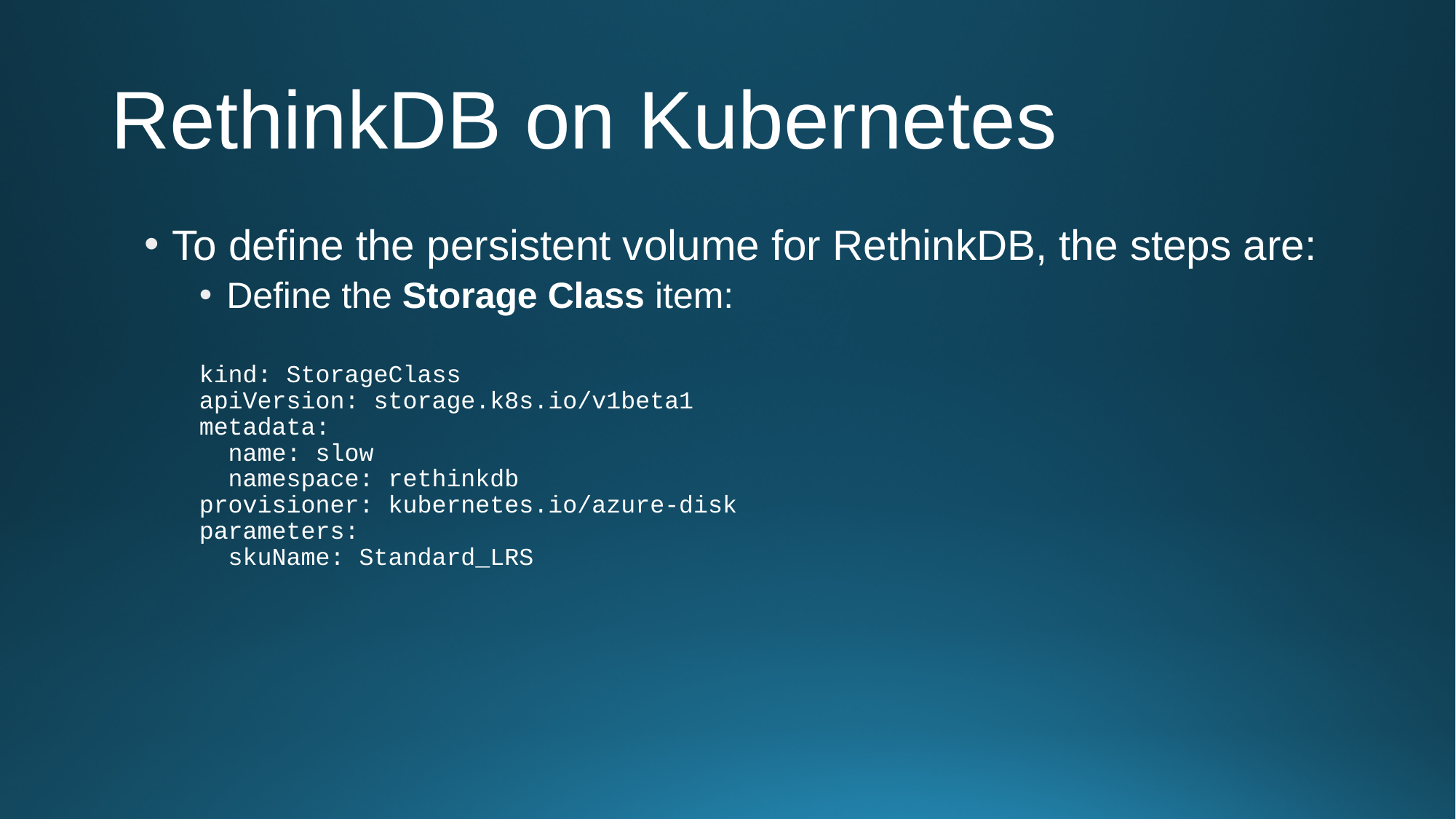

# RethinkDB on Kubernetes
To define the persistent volume for RethinkDB, the steps are:
Define the Storage Class item:

kind: StorageClass
apiVersion: storage.k8s.io/v1beta1
metadata:
  name: slow
  namespace: rethinkdb
provisioner: kubernetes.io/azure-disk
parameters:
  skuName: Standard_LRS